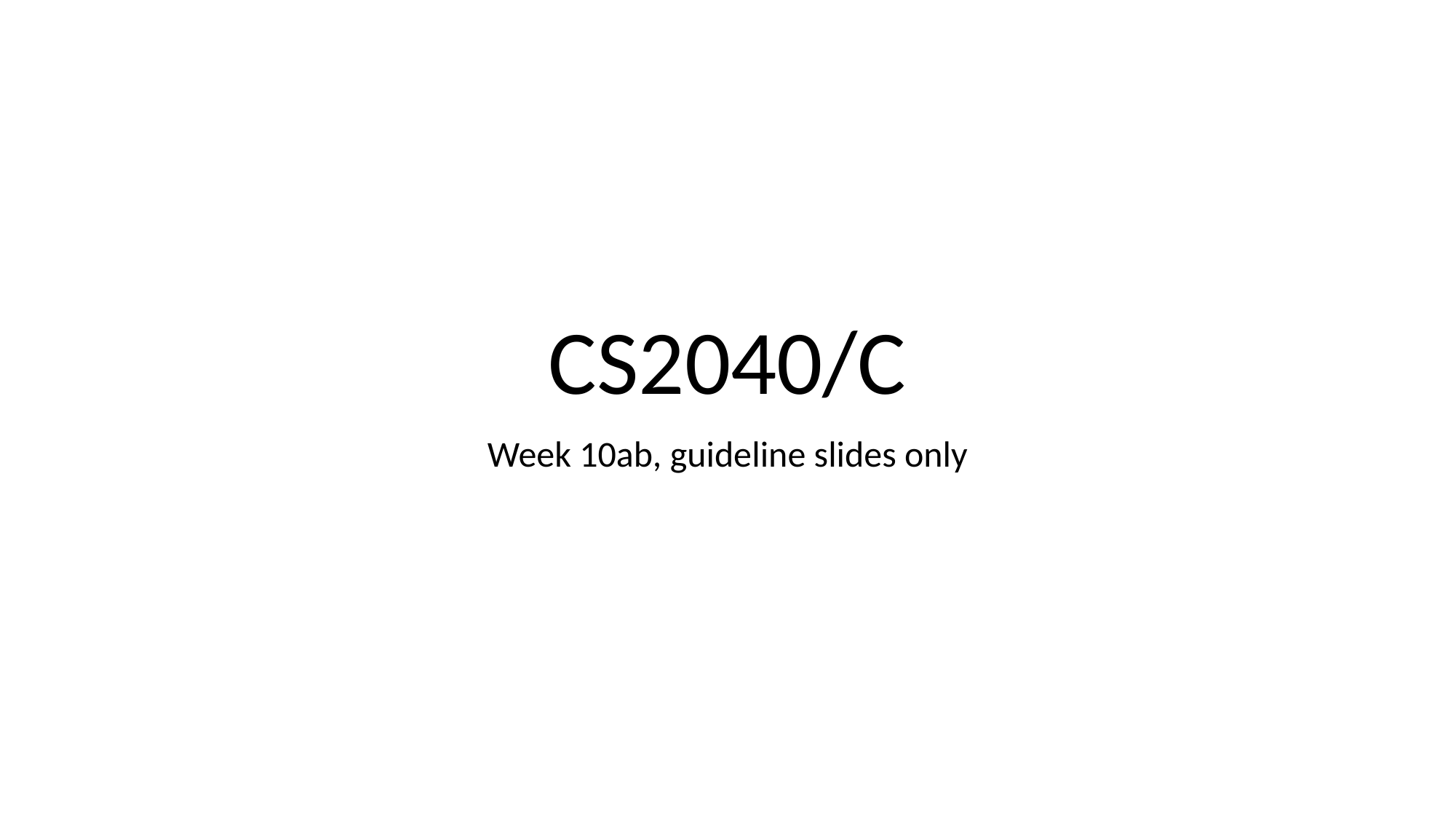

# CS2040/C
Week 10ab, guideline slides only